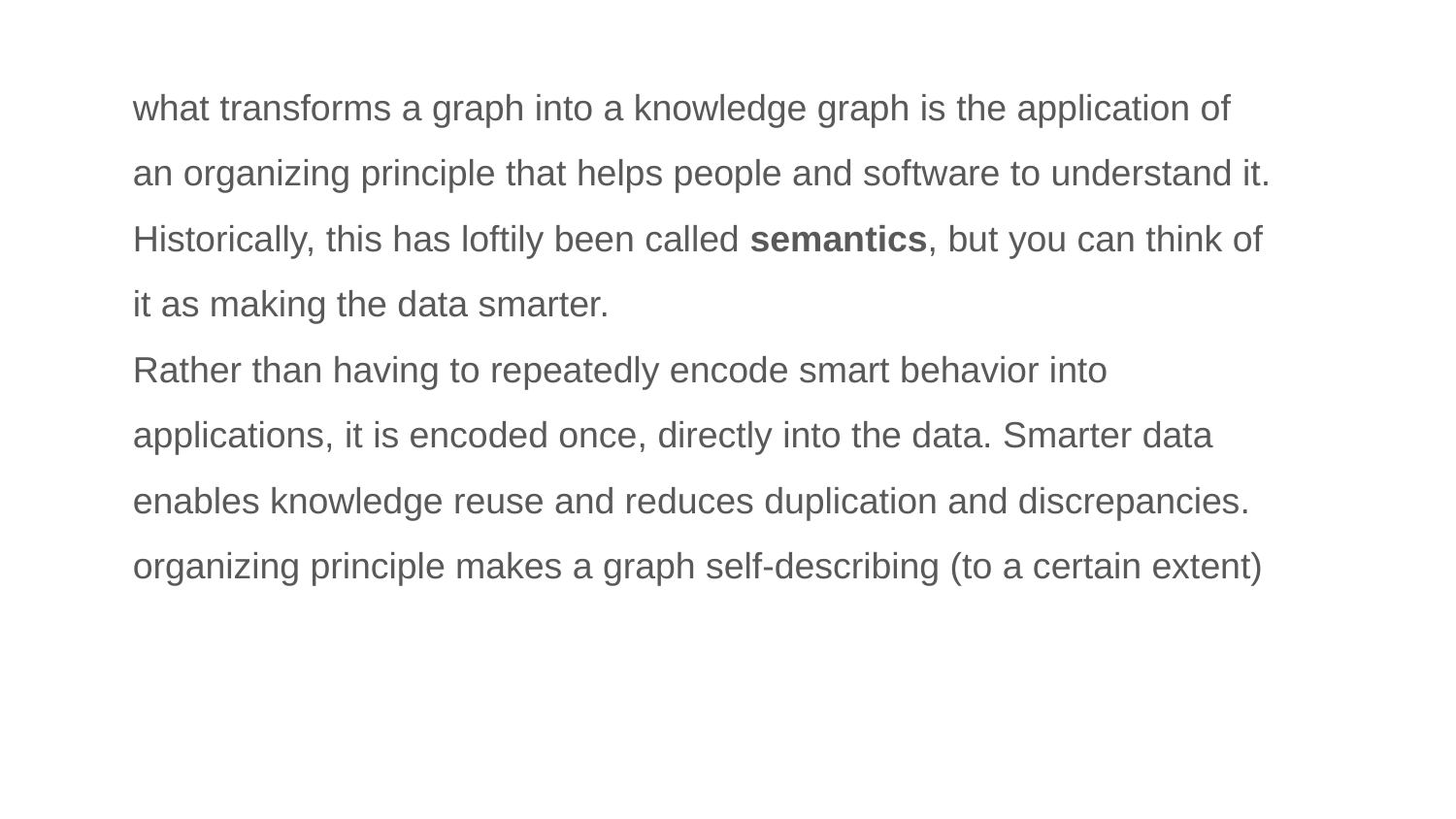

what transforms a graph into a knowledge graph is the application of an organizing principle that helps people and software to understand it. Historically, this has loftily been called semantics, but you can think of it as making the data smarter.
Rather than having to repeatedly encode smart behavior into applications, it is encoded once, directly into the data. Smarter data enables knowledge reuse and reduces duplication and discrepancies.
organizing principle makes a graph self-describing (to a certain extent)